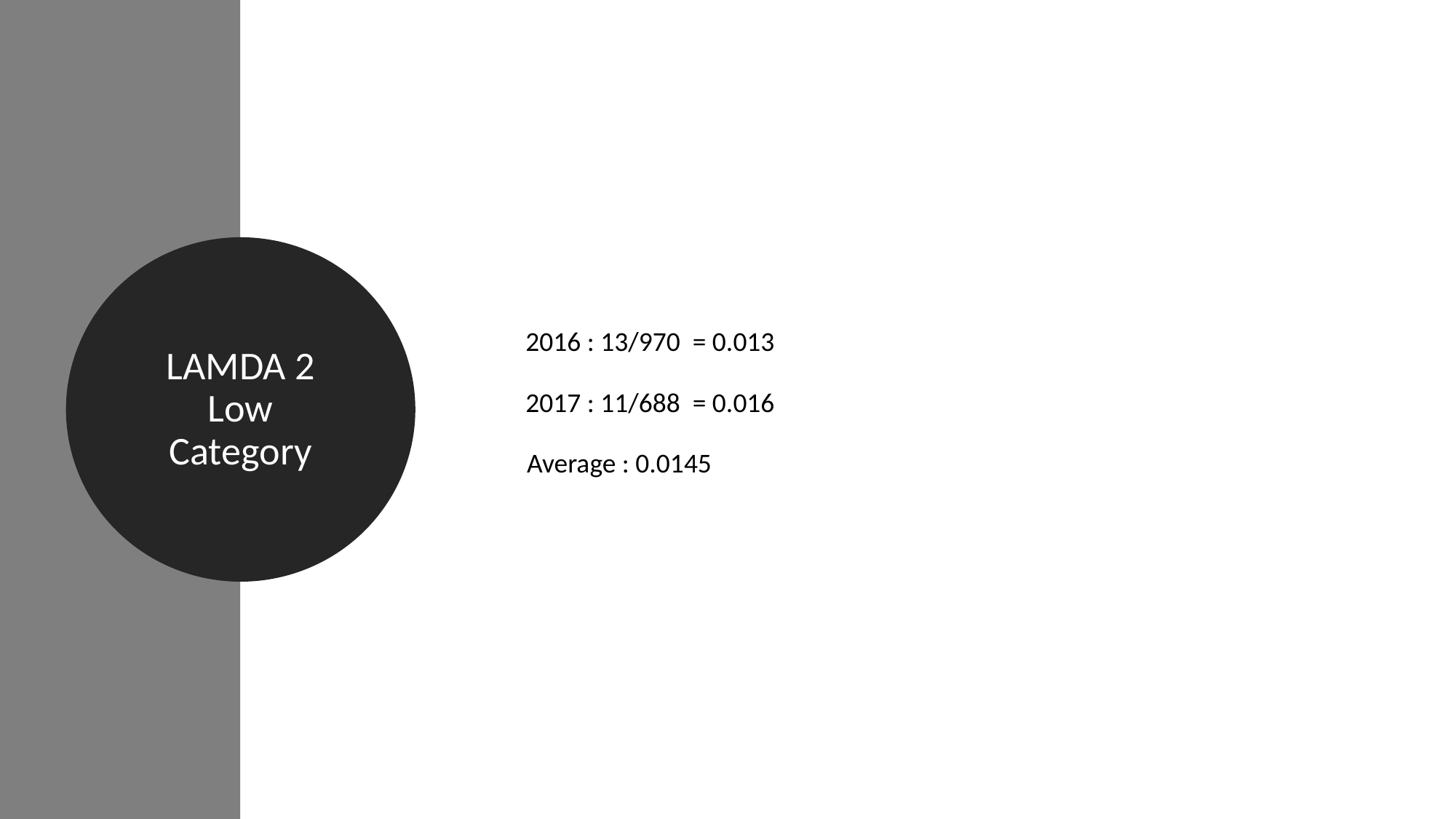

#
LAMDA 2
Low Category
2016 : 13/970  = 0.013
2017 : 11/688  = 0.016
Average : 0.0145